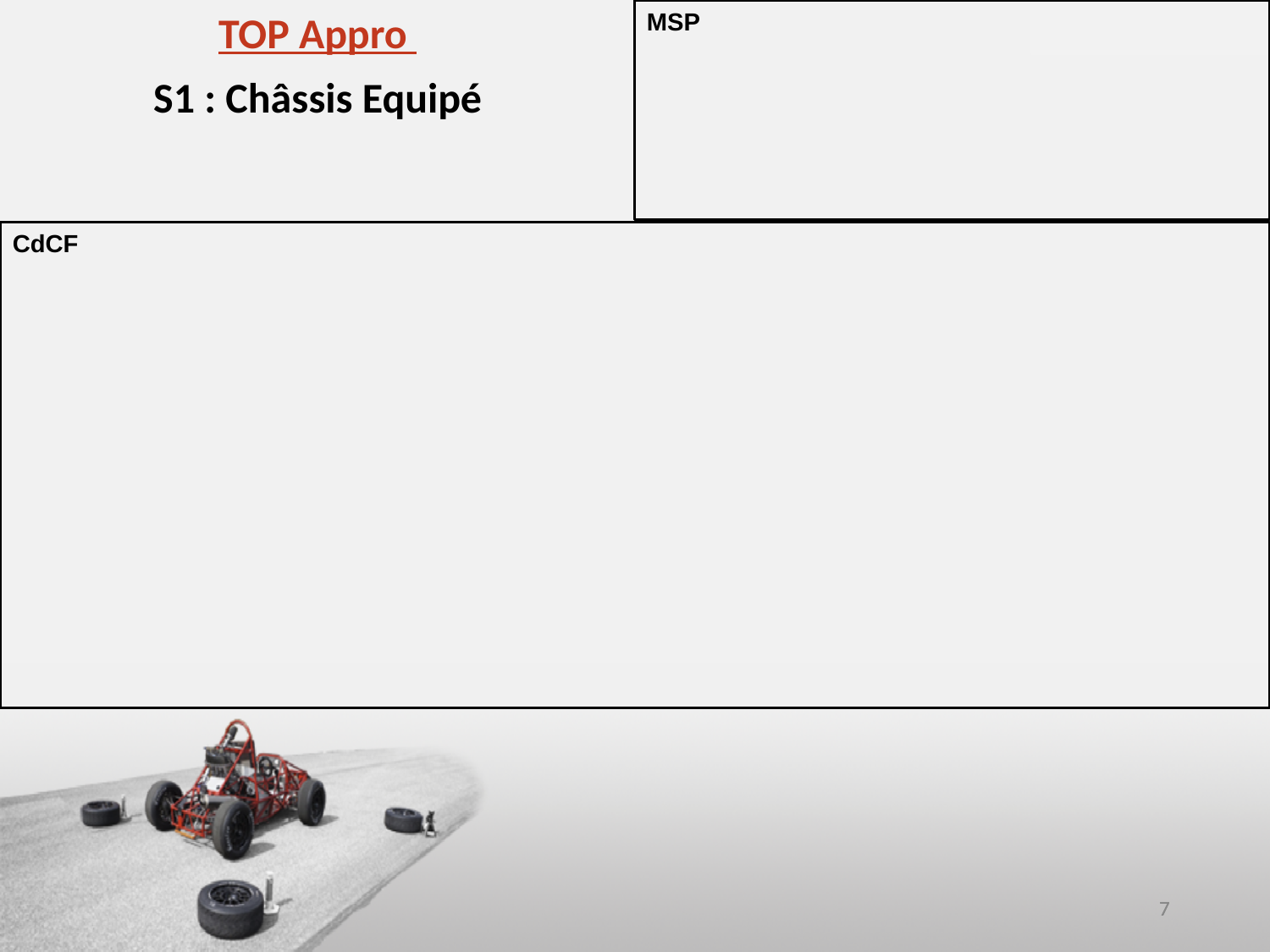

TOP Appro
MSP

S1 : Châssis Equipé
CdCF

7
7